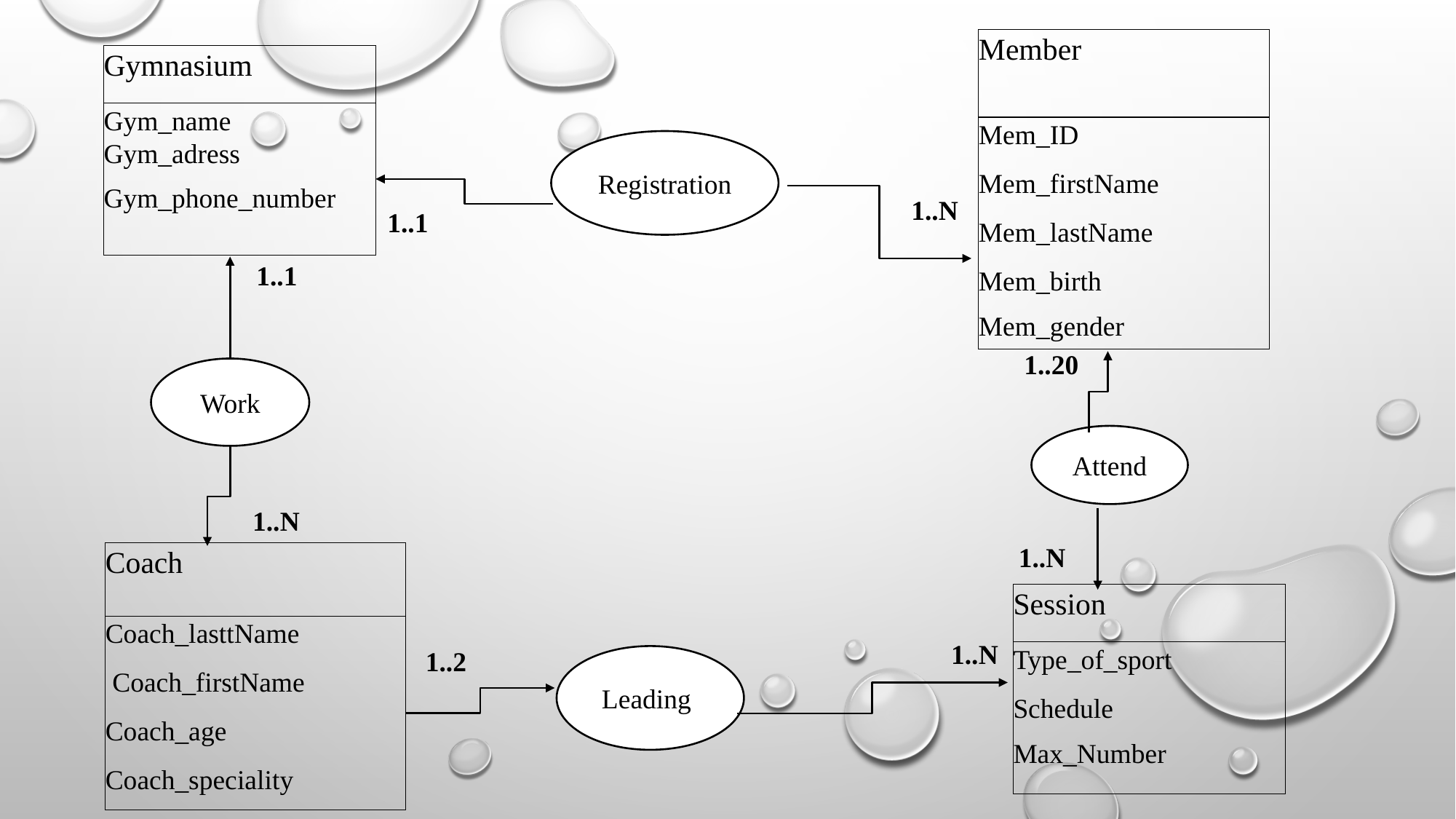

Member
Mem_ID
Mem_firstName
Mem_lastName
Mem_birth
Mem_gender

Gymnasium
Gym_name Gym_adress
Gym_phone_number
Registration
1..N
1..1
1..1
1..20
Work
Attend
1..N
1..N
Coach
Coach_lasttName
 Coach_firstName
Coach_age
Coach_speciality

Session
Type_of_sport
Schedule
Max_Number

1..N
1..2
Leading